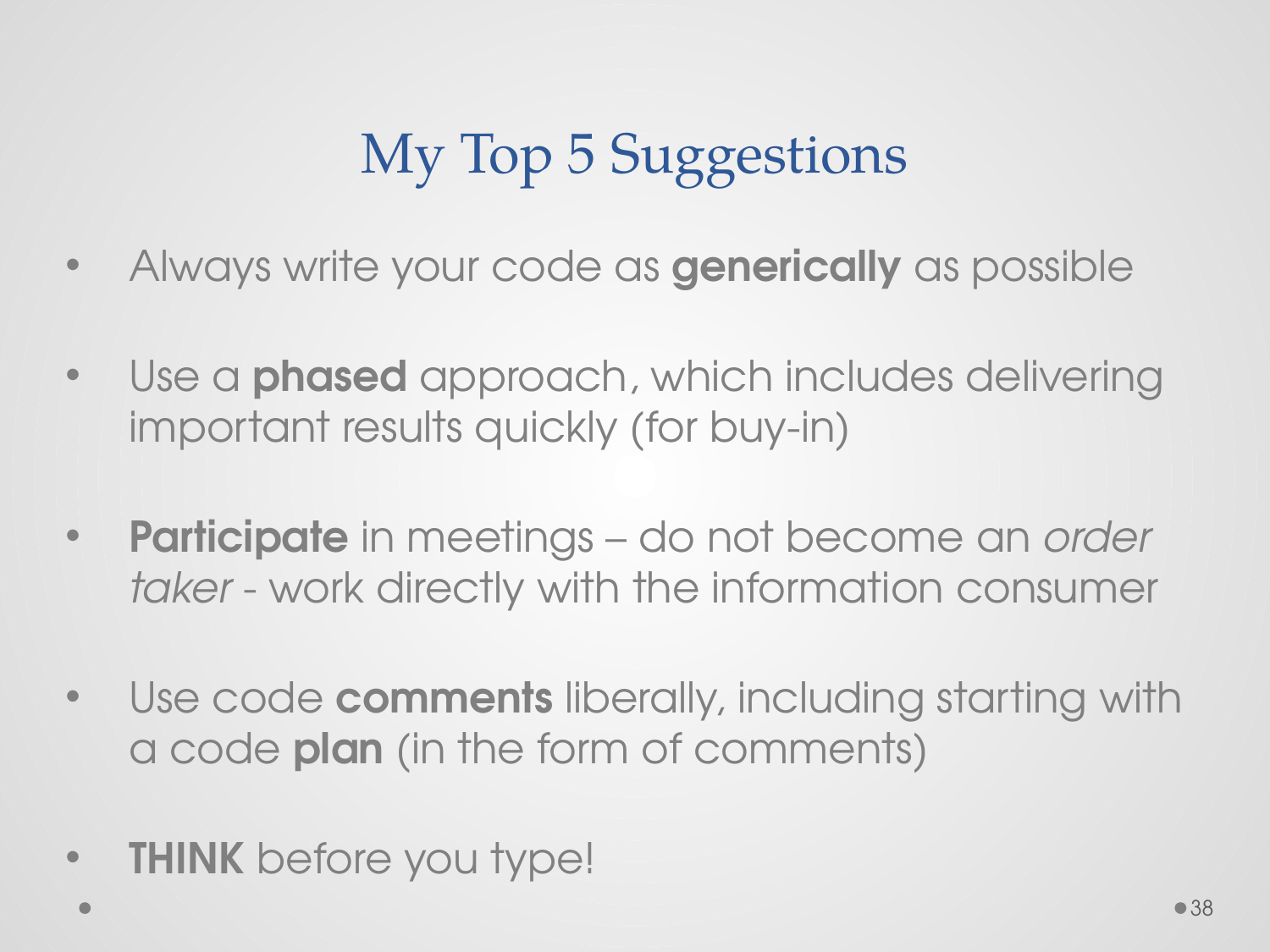

My Top 5 Suggestions
Always write your code as generically as possible
Use a phased approach, which includes delivering important results quickly (for buy-in)
Participate in meetings – do not become an order taker - work directly with the information consumer
Use code comments liberally, including starting with a code plan (in the form of comments)
THINK before you type!

38